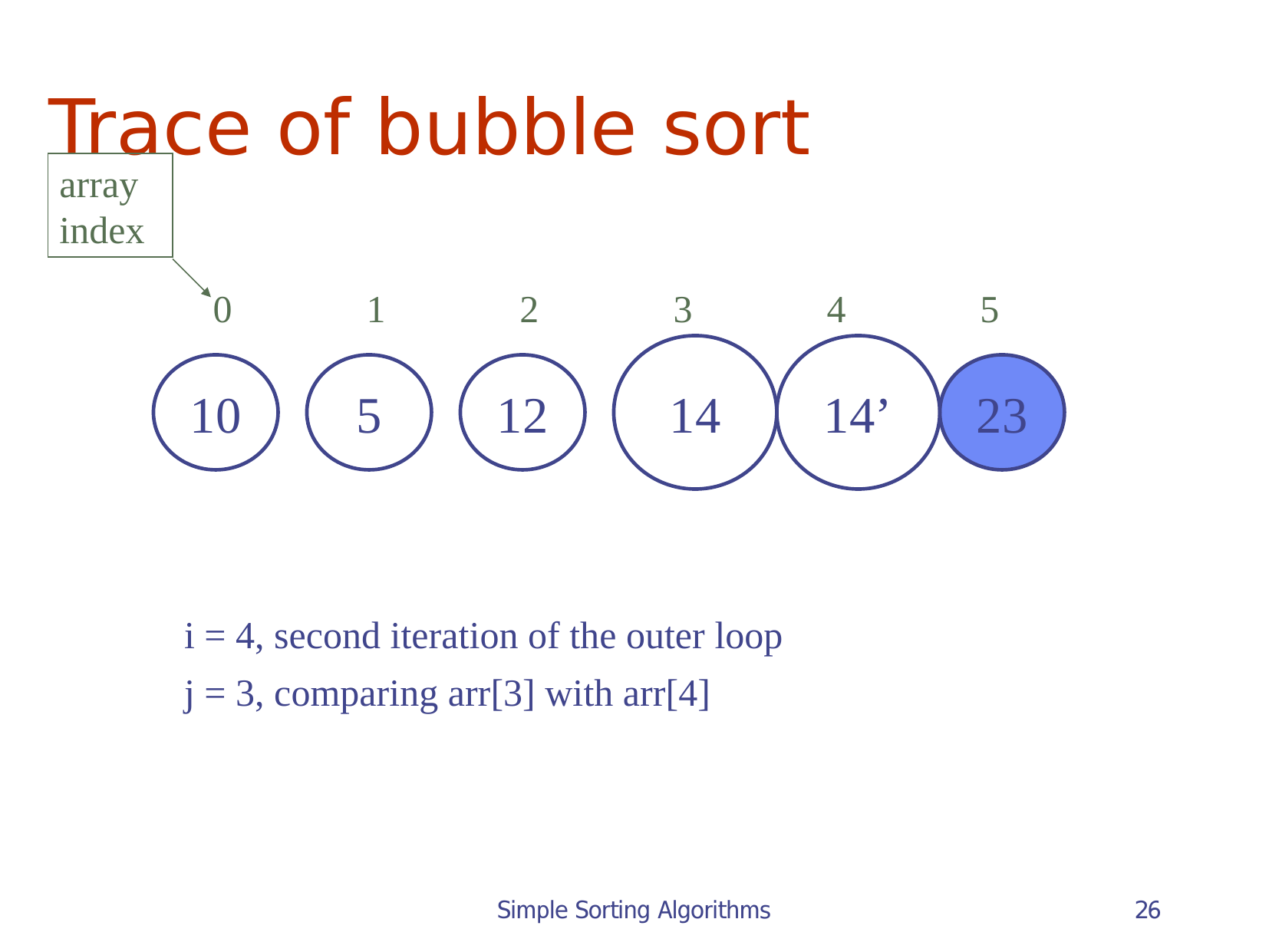

# Trace of bubble sort
array index

0
1
2
3
4
5
14
14’
10
5
12
23
i = 4, second iteration of the outer loop
j = 3, comparing arr[3] with arr[4]
Simple Sorting Algorithms
26